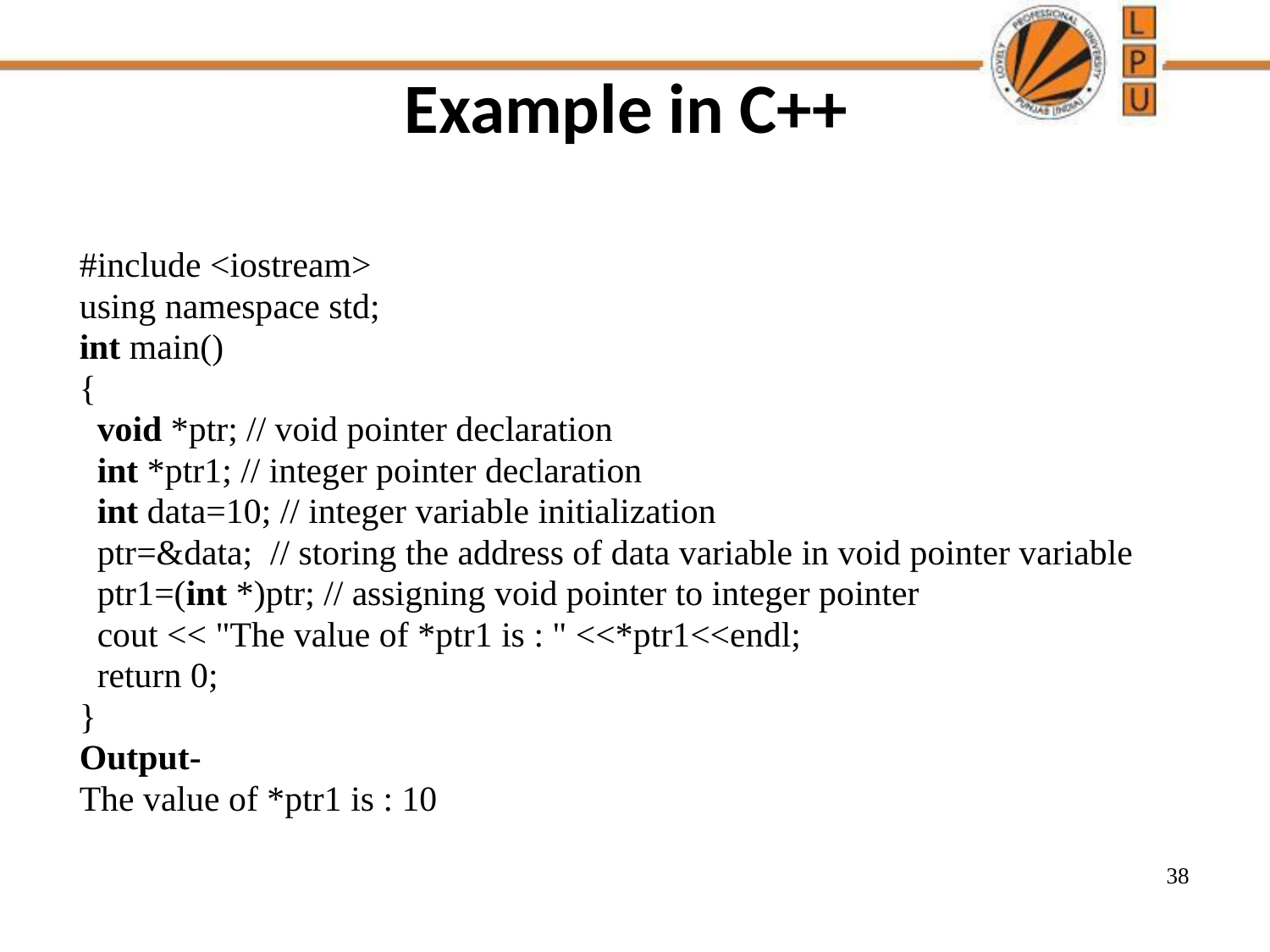

# Example in C++
#include <iostream>
using namespace std;
int main()
{
  void *ptr; // void pointer declaration
  int *ptr1; // integer pointer declaration
  int data=10; // integer variable initialization
  ptr=&data;  // storing the address of data variable in void pointer variable
  ptr1=(int *)ptr; // assigning void pointer to integer pointer
  cout << "The value of *ptr1 is : " <<*ptr1<<endl;
  return 0;
}
Output-
The value of *ptr1 is : 10

38